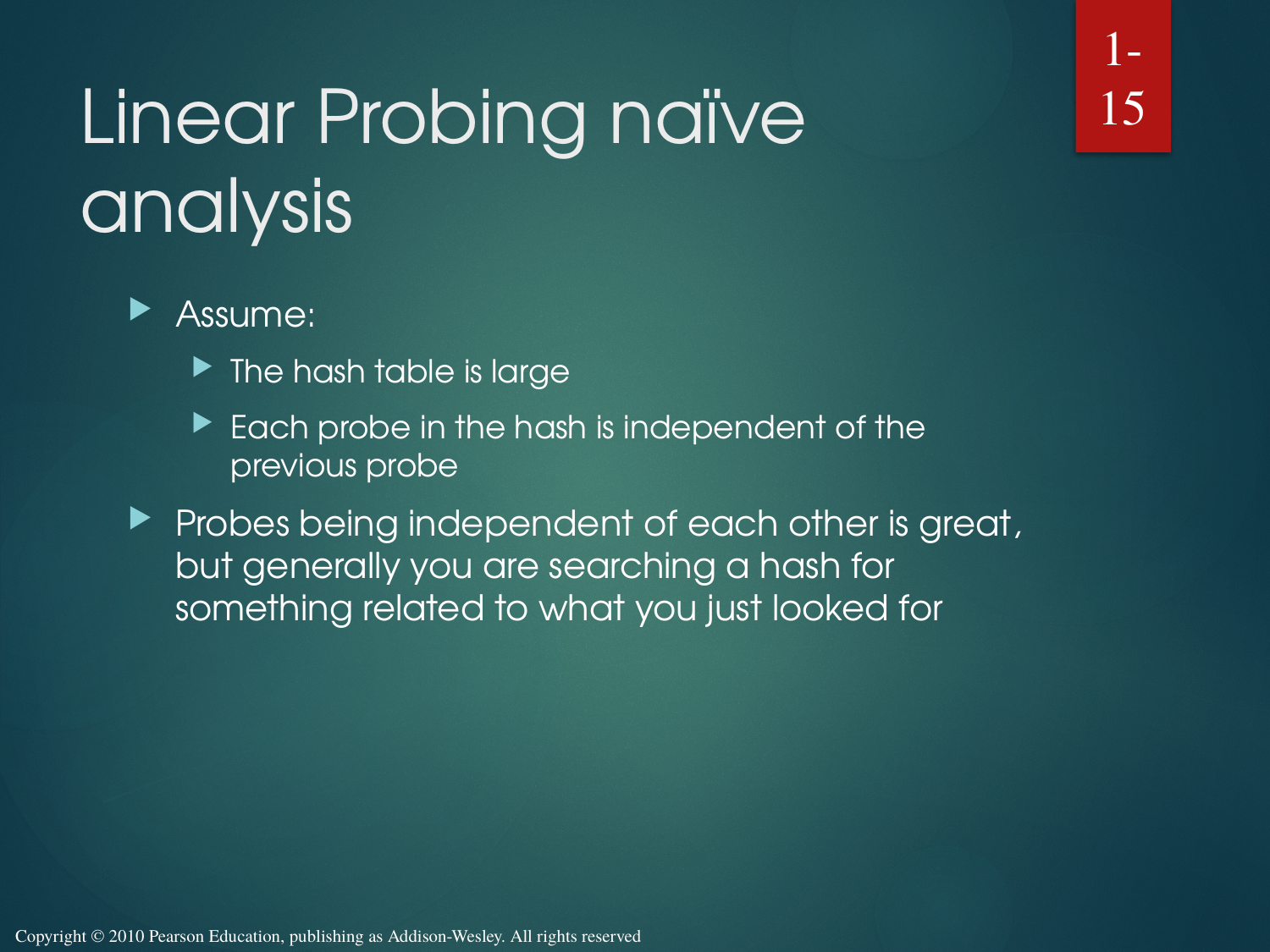

1-15
# Linear Probing naïve analysis
Assume:
The hash table is large
Each probe in the hash is independent of the previous probe
Probes being independent of each other is great, but generally you are searching a hash for something related to what you just looked for